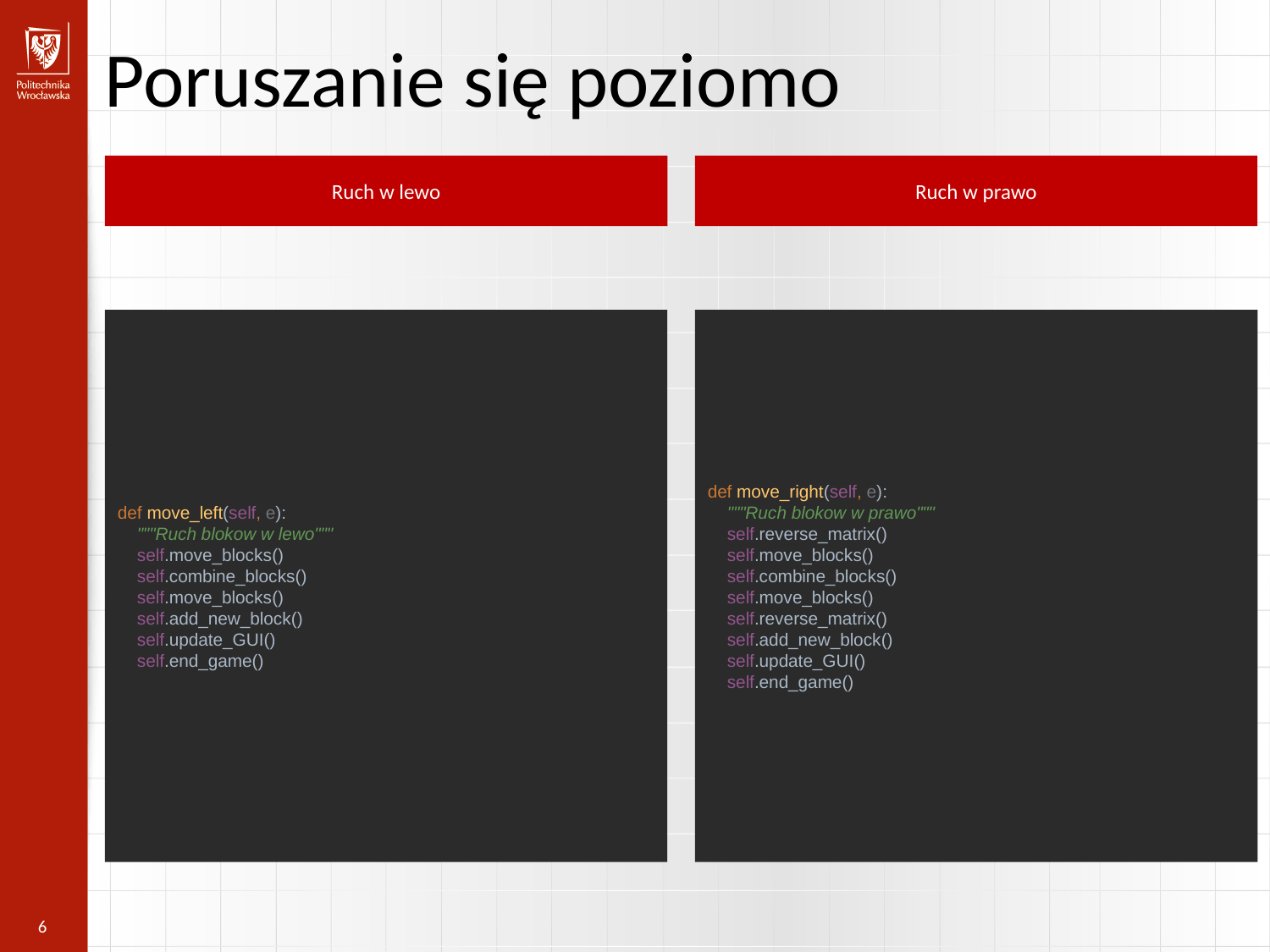

Poruszanie się poziomo
Ruch w lewo
Ruch w prawo
def move_left(self, e):
    """Ruch blokow w lewo"""
    self.move_blocks()
    self.combine_blocks()
    self.move_blocks()
    self.add_new_block()
    self.update_GUI()
    self.end_game()
def move_right(self, e):
    """Ruch blokow w prawo"""
    self.reverse_matrix()
    self.move_blocks()
    self.combine_blocks()
    self.move_blocks()
    self.reverse_matrix()
    self.add_new_block()
    self.update_GUI()
    self.end_game()